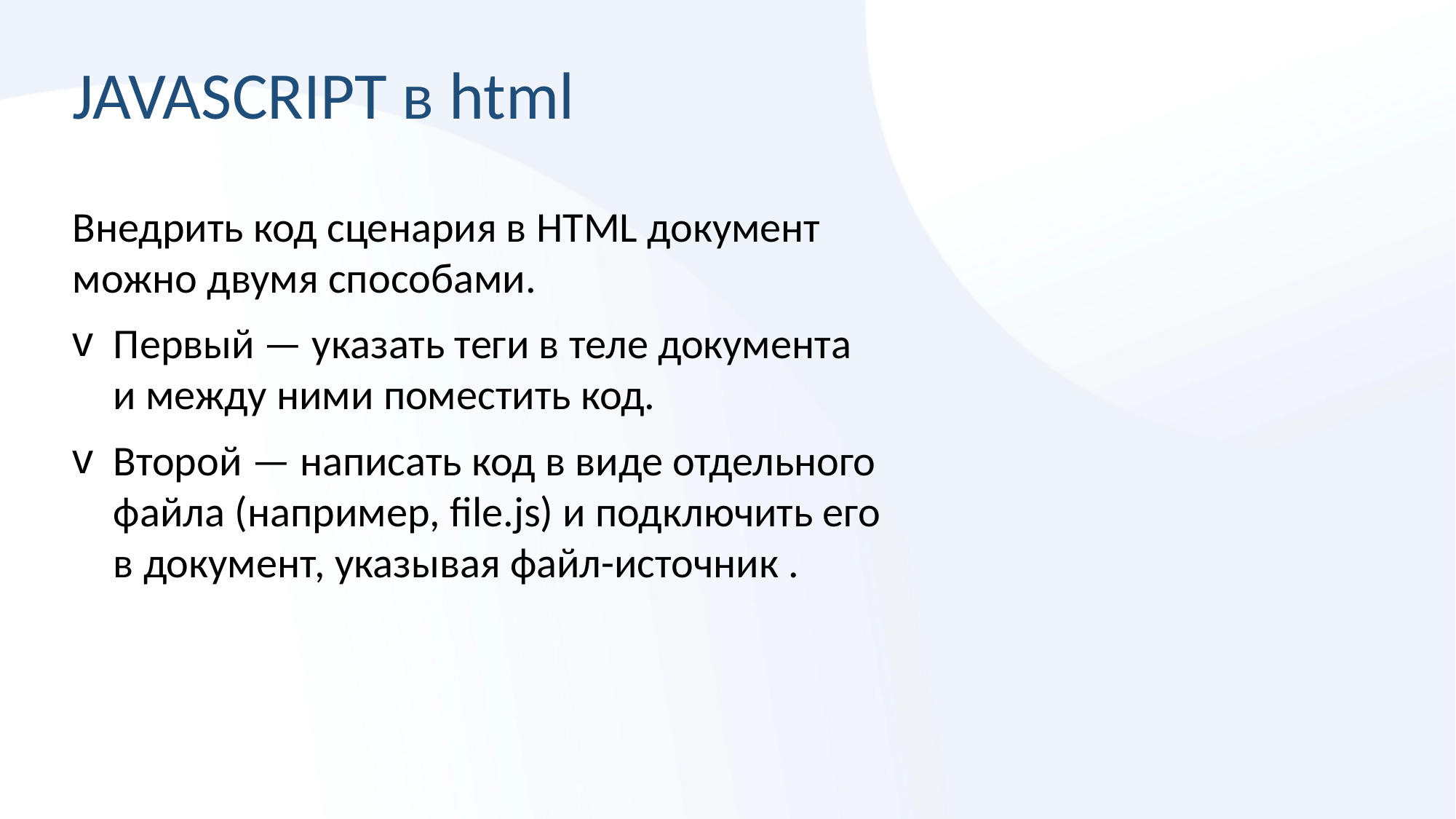

# JAVASCRIPT в html
Внедрить код сценария в HTML документ можно двумя способами.
Первый — указать теги в теле документа и между ними поместить код.
Второй — написать код в виде отдельного файла (например, file.js) и подключить его в документ, указывая файл-источник .